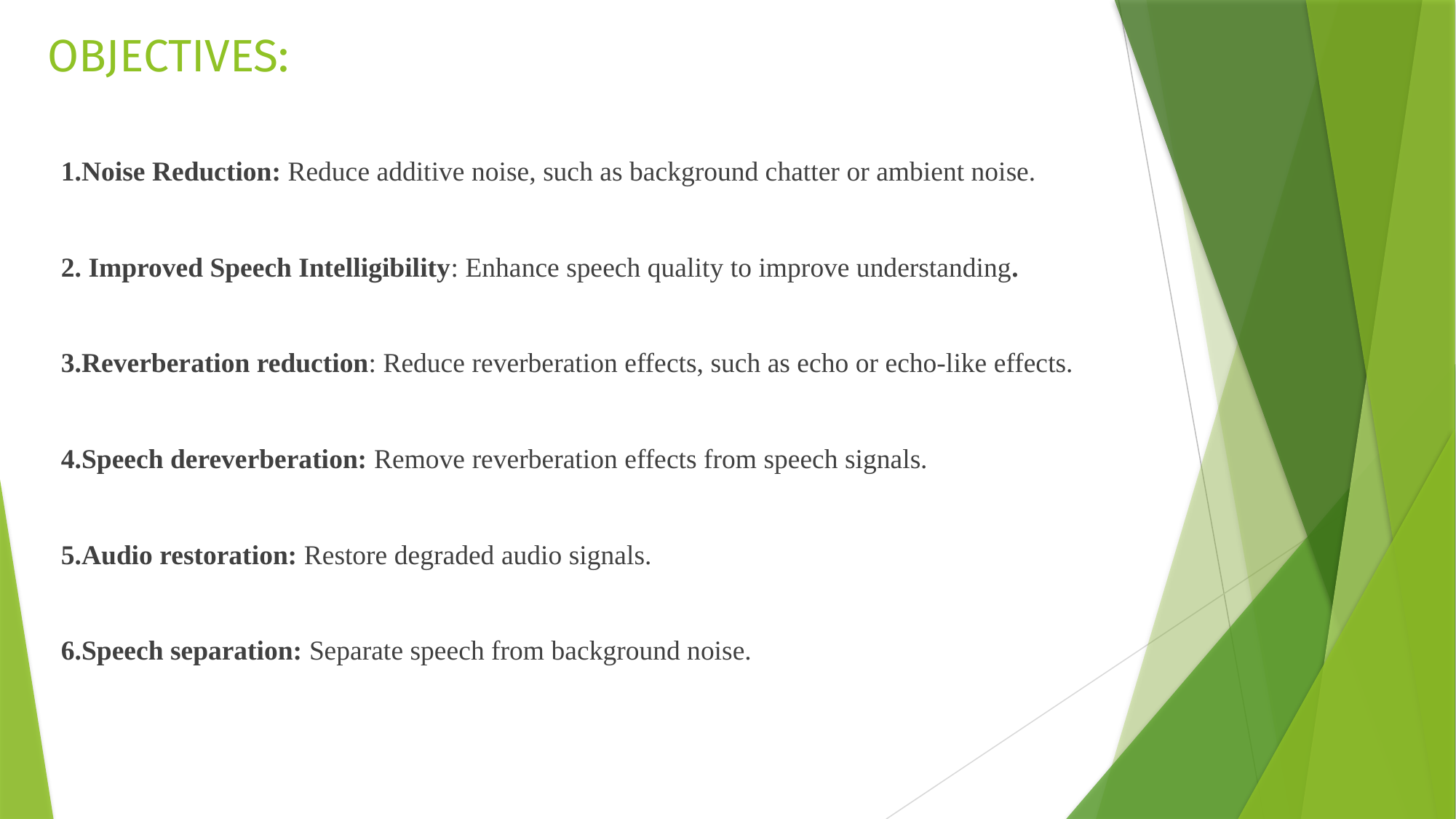

# OBJECTIVES:
1.Noise Reduction: Reduce additive noise, such as background chatter or ambient noise.

2. Improved Speech Intelligibility: Enhance speech quality to improve understanding.

3.Reverberation reduction: Reduce reverberation effects, such as echo or echo-like effects.

4.Speech dereverberation: Remove reverberation effects from speech signals.

5.Audio restoration: Restore degraded audio signals.

6.Speech separation: Separate speech from background noise.